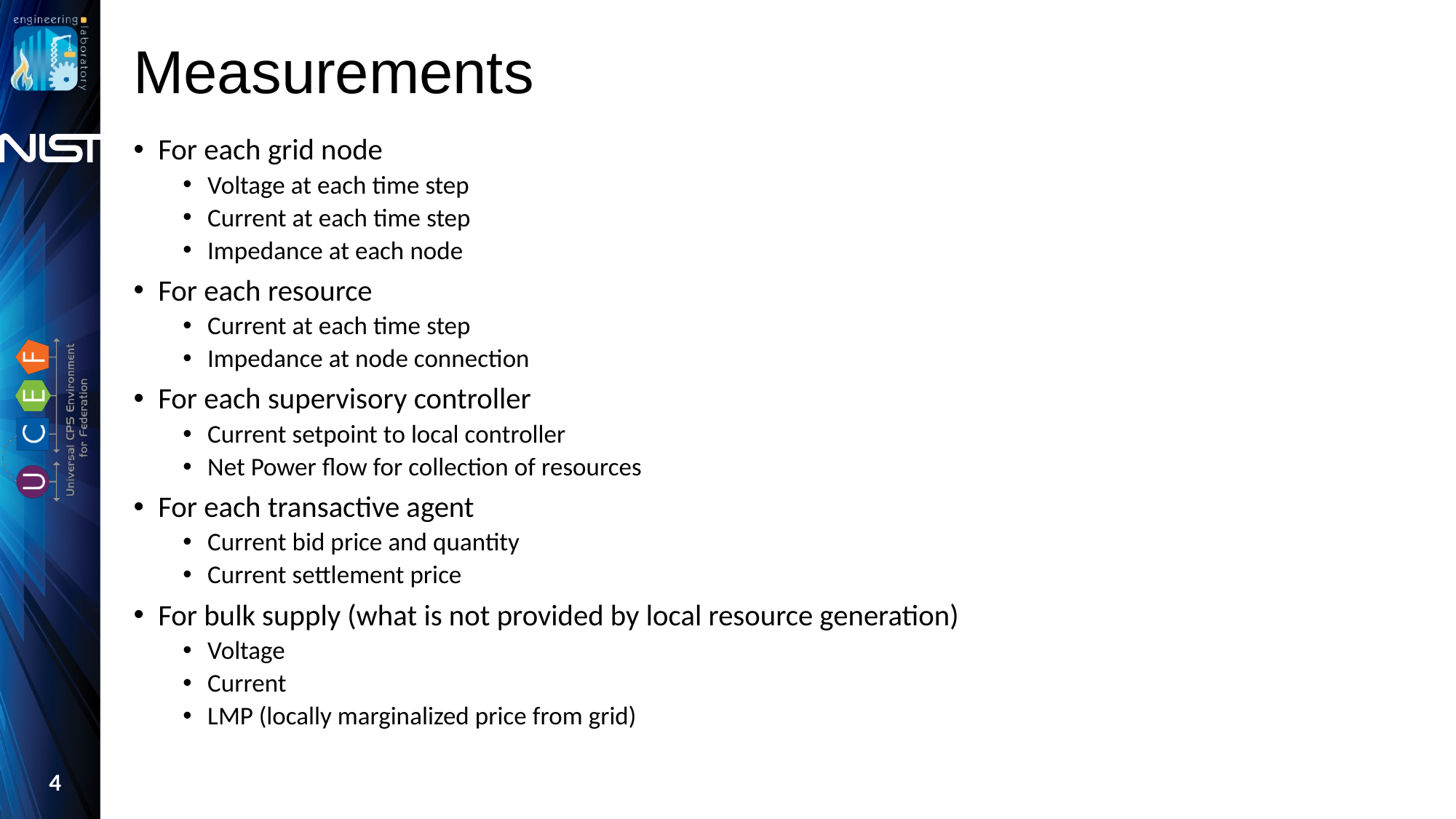

# Measurements
For each grid node
Voltage at each time step
Current at each time step
Impedance at each node
For each resource
Current at each time step
Impedance at node connection
For each supervisory controller
Current setpoint to local controller
Net Power flow for collection of resources
For each transactive agent
Current bid price and quantity
Current settlement price
For bulk supply (what is not provided by local resource generation)
Voltage
Current
LMP (locally marginalized price from grid)
4